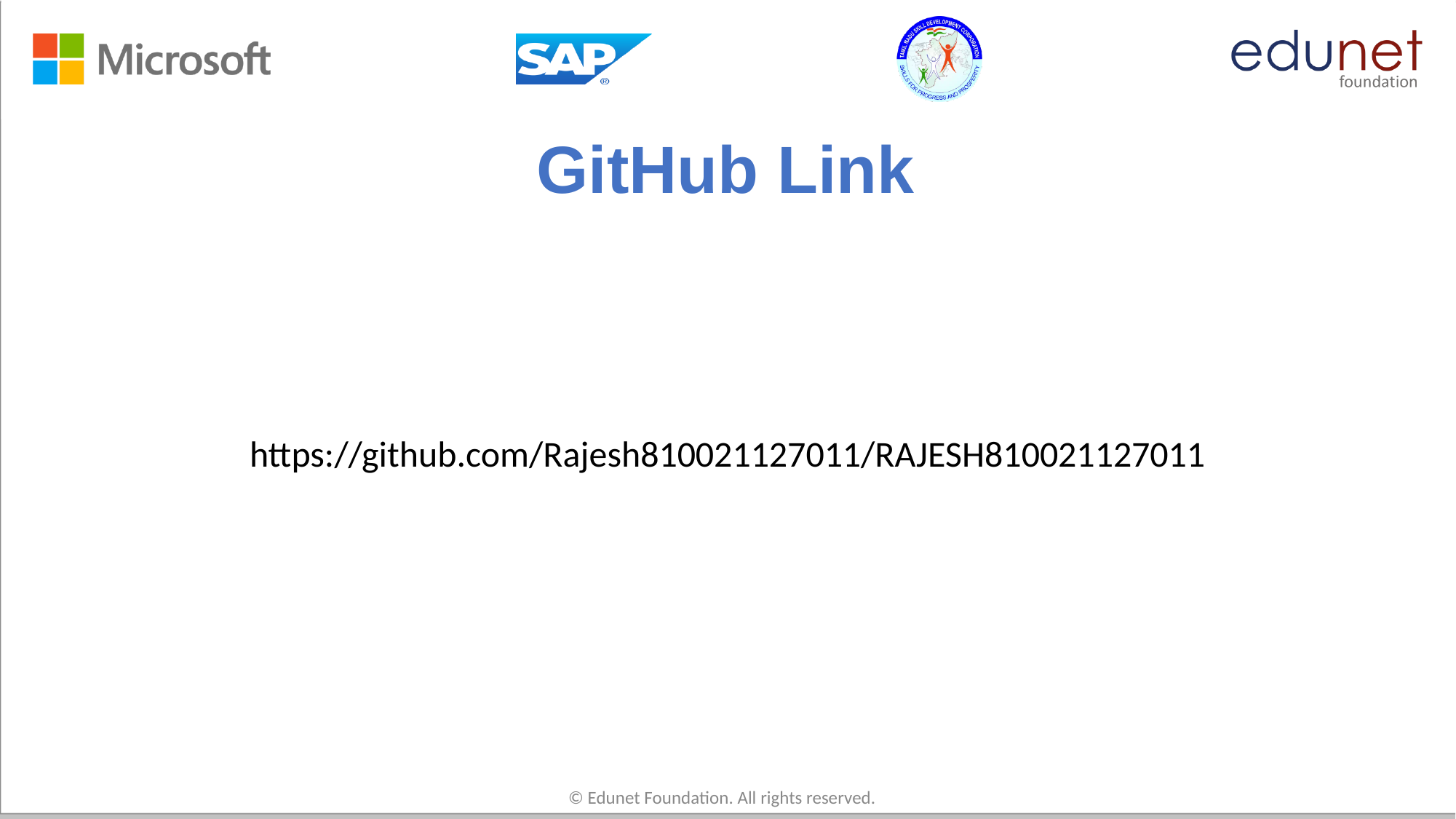

# GitHub Link
https://github.com/Rajesh810021127011/RAJESH810021127011
© Edunet Foundation. All rights reserved.